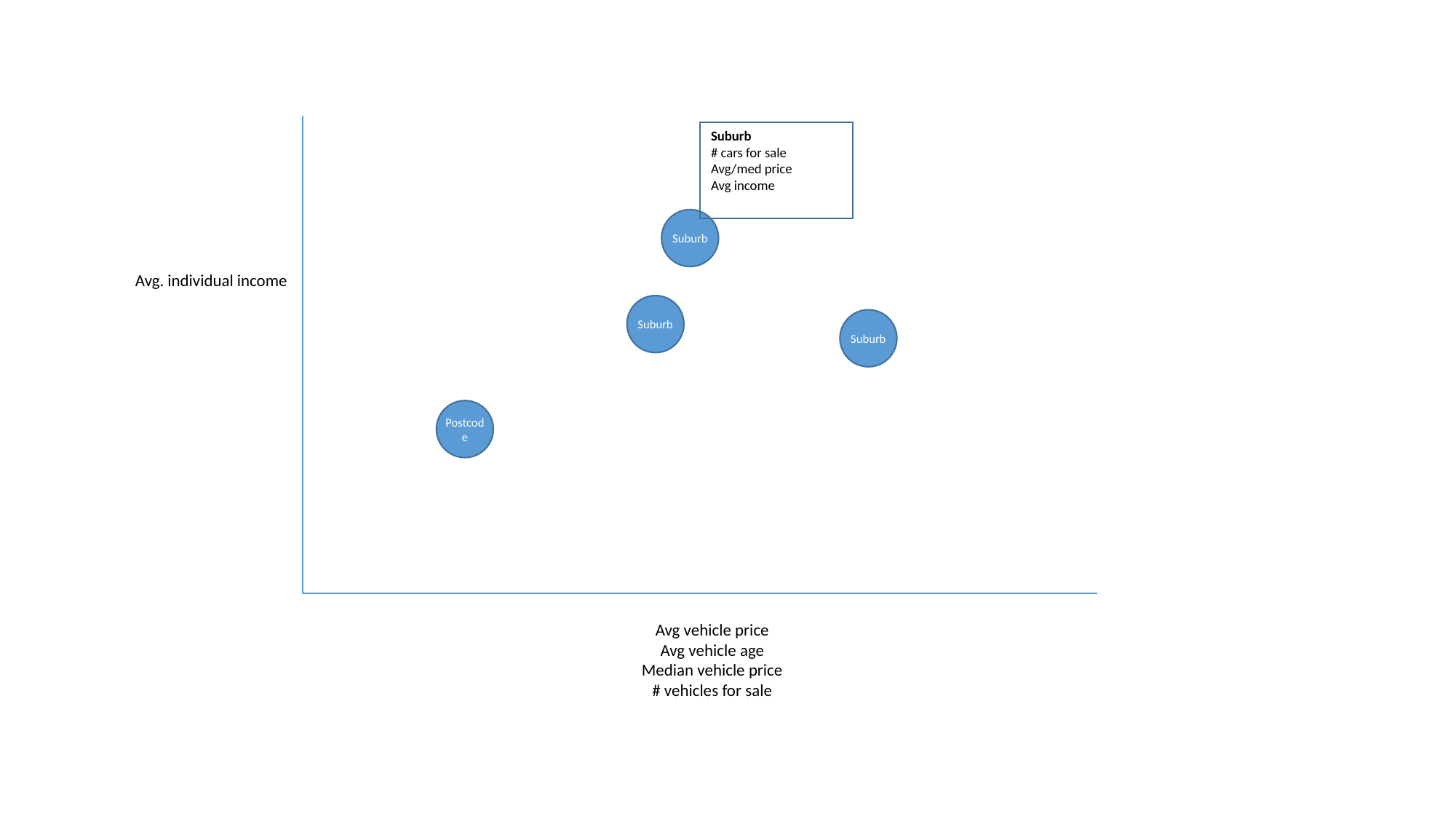

Suburb
# cars for sale
Avg/med price
Avg income
Suburb
Avg. individual income
Suburb
Suburb
Postcode
Avg vehicle price
Avg vehicle age
Median vehicle price
# vehicles for sale